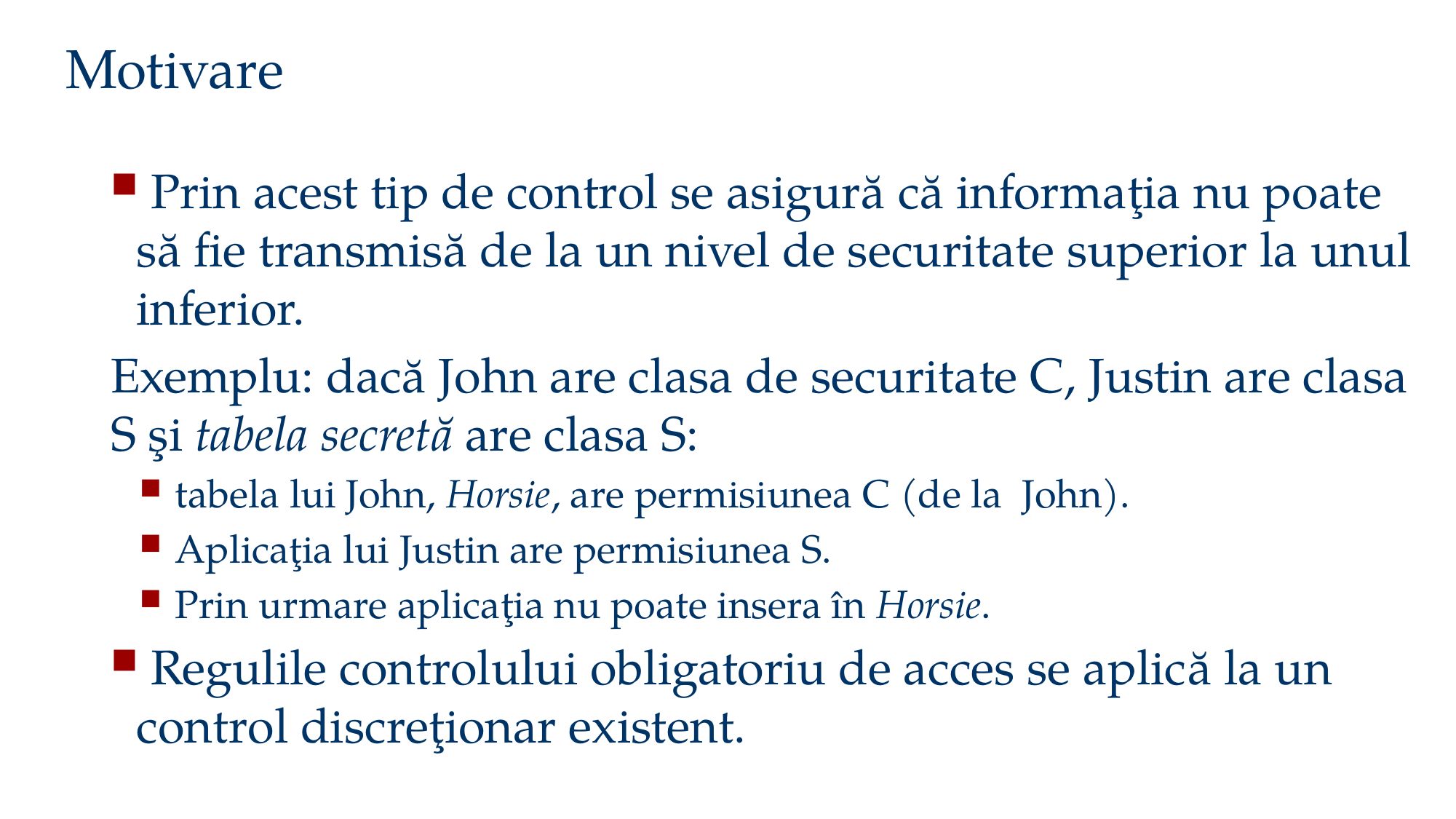

Motivare
 Prin acest tip de control se asigură că informaţia nu poate să fie transmisă de la un nivel de securitate superior la unul inferior.
Exemplu: dacă John are clasa de securitate C, Justin are clasa S şi tabela secretă are clasa S:
 tabela lui John, Horsie, are permisiunea C (de la  John).
 Aplicaţia lui Justin are permisiunea S.
 Prin urmare aplicaţia nu poate insera în Horsie.
 Regulile controlului obligatoriu de acces se aplică la un control discreţionar existent.